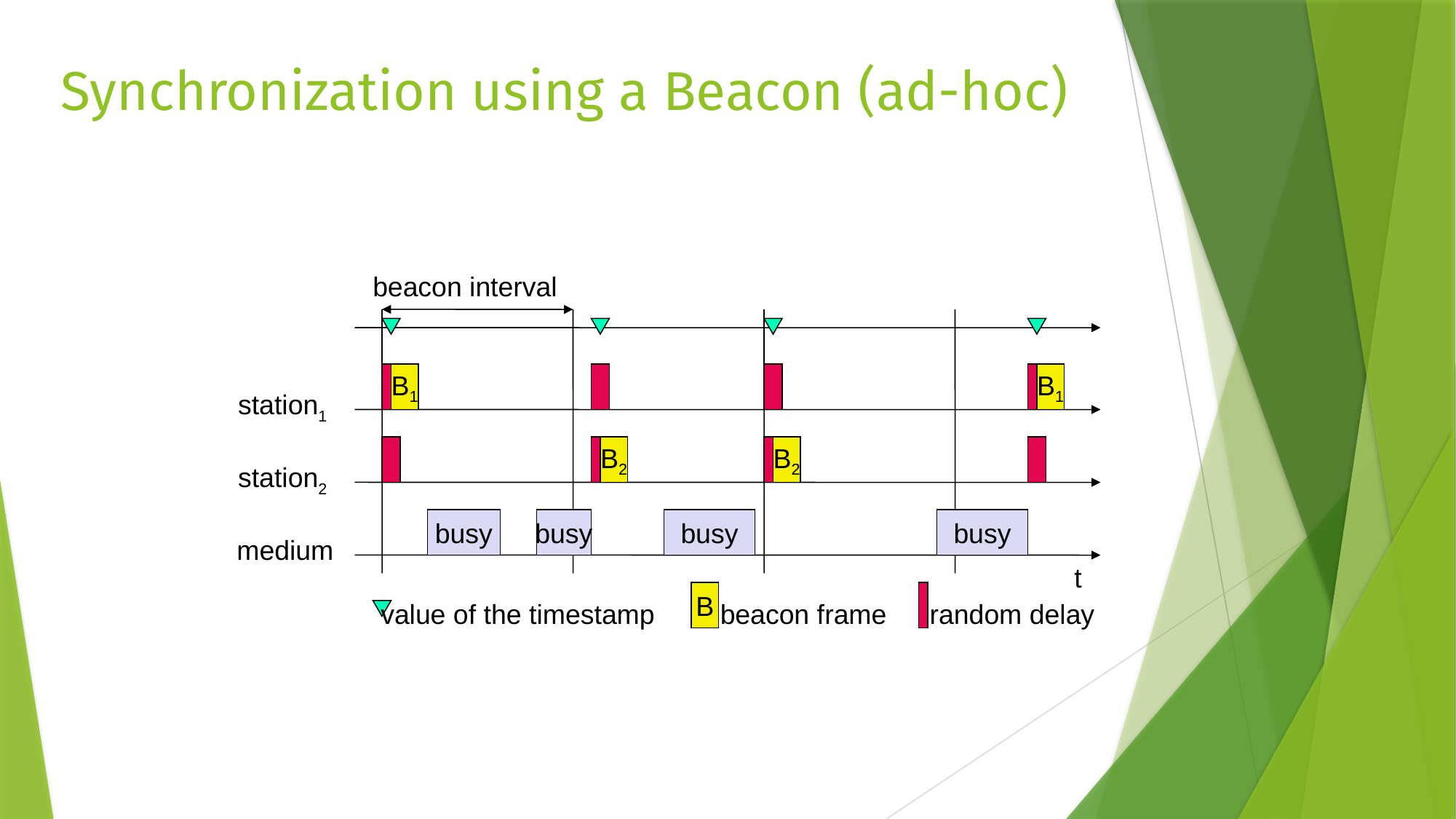

# Synchronization using a Beacon (ad-hoc)
beacon interval

B1

B1
station1

B2

B2

station2

busy
busy
busy
busy
medium

t
B

value of the timestamp
beacon frame
random delay